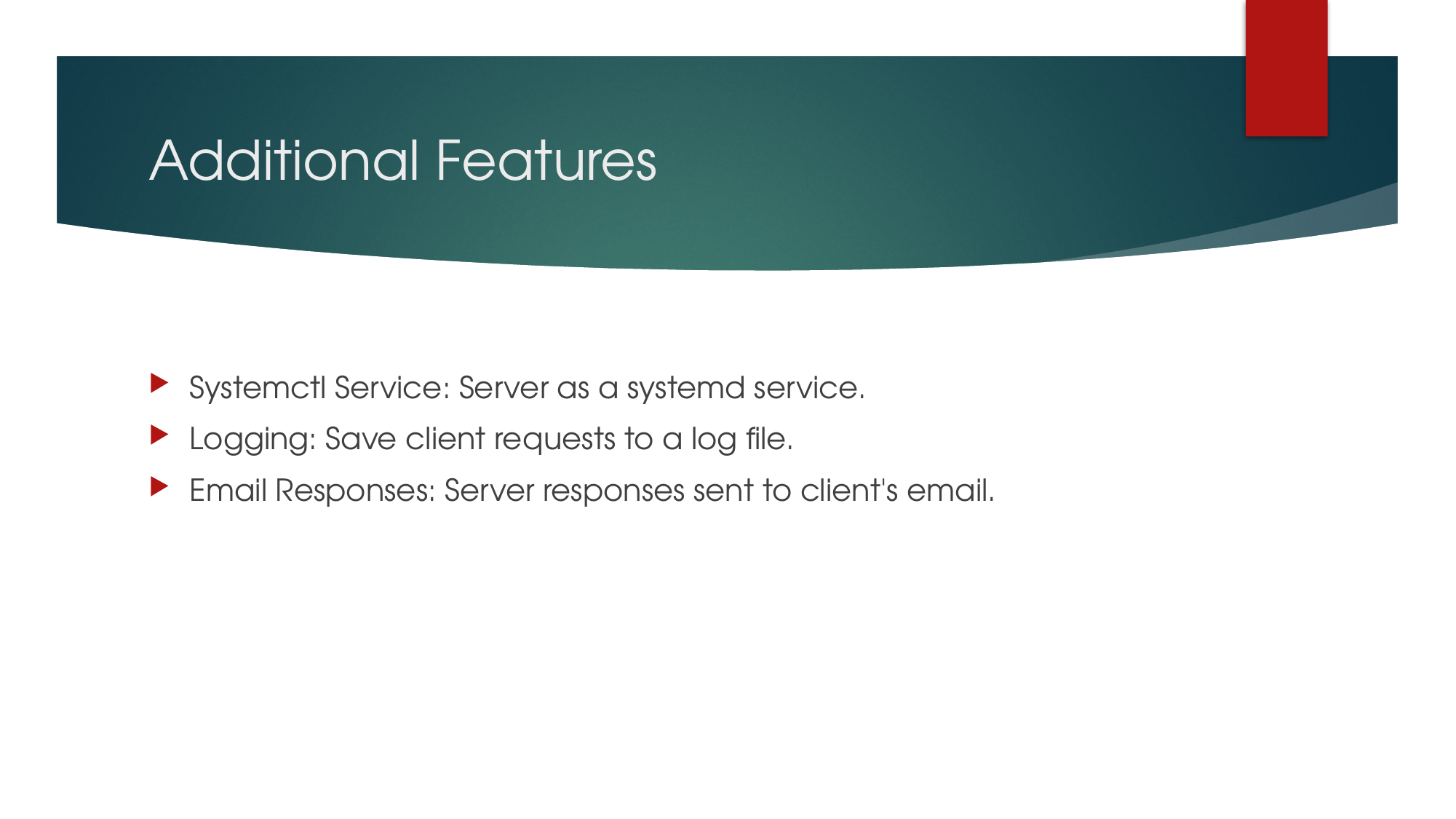

# Additional Features

Systemctl Service: Server as a systemd service.
Logging: Save client requests to a log file.
Email Responses: Server responses sent to client's email.